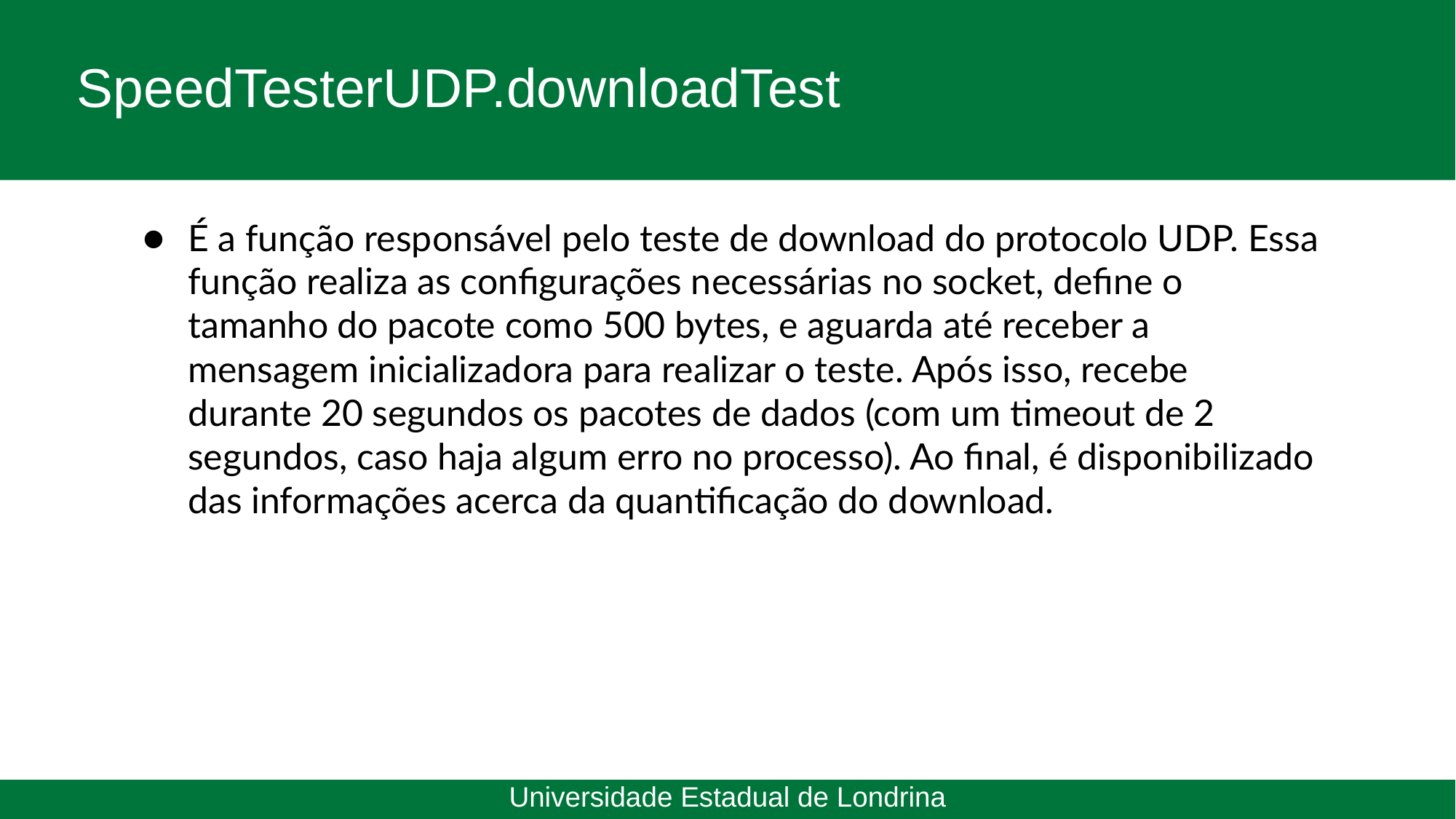

# SpeedTesterUDP.downloadTest
É a função responsável pelo teste de download do protocolo UDP. Essa função realiza as configurações necessárias no socket, define o tamanho do pacote como 500 bytes, e aguarda até receber a mensagem inicializadora para realizar o teste. Após isso, recebe durante 20 segundos os pacotes de dados (com um timeout de 2 segundos, caso haja algum erro no processo). Ao final, é disponibilizado das informações acerca da quantificação do download.
Universidade Estadual de Londrina